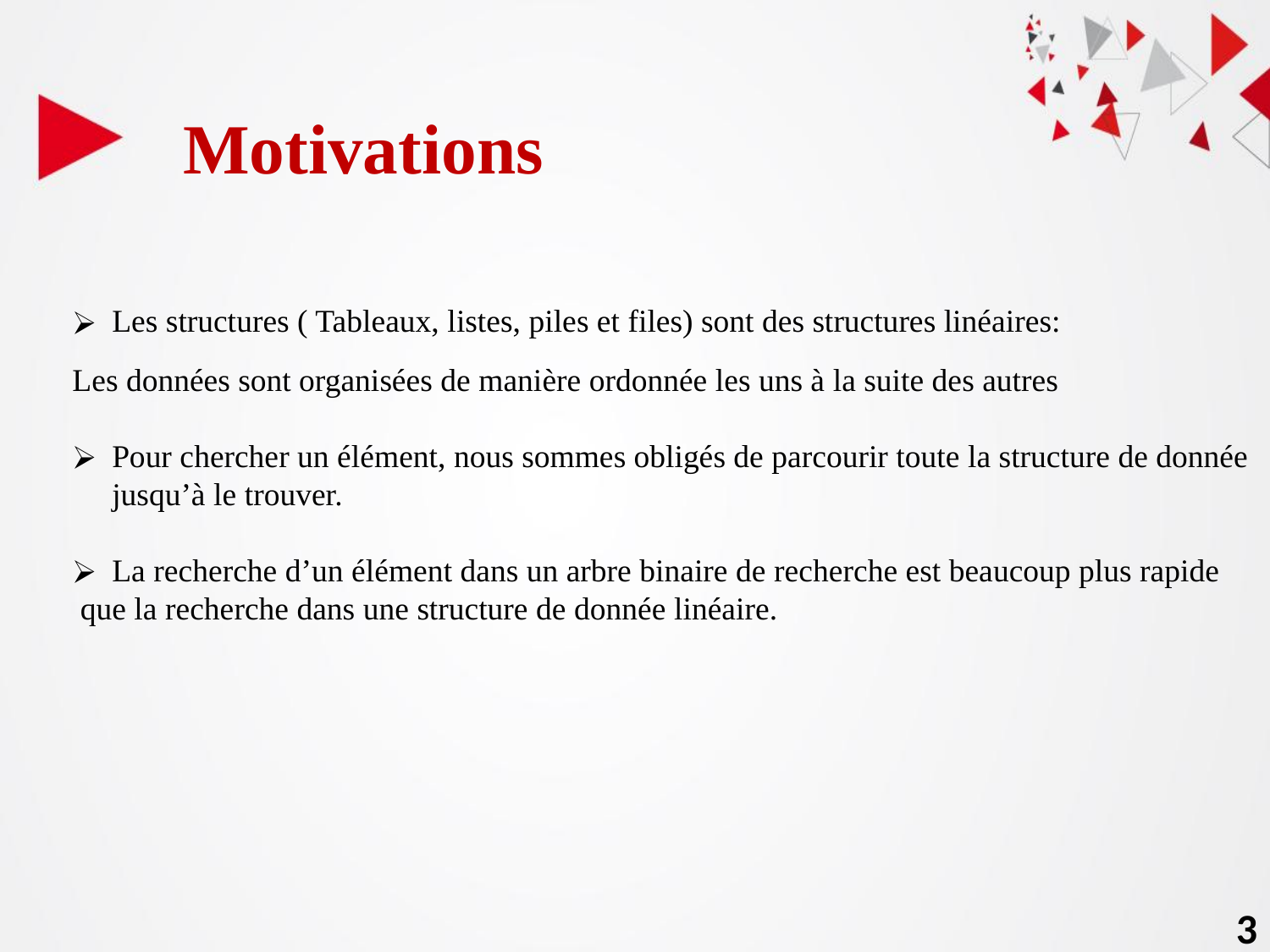

Motivations

Les structures ( Tableaux, listes, piles et files) sont des structures linéaires:
Les données sont organisées de manière ordonnée les uns à la suite des autres

Pour chercher un élément, nous sommes obligés de parcourir toute la structure de donnée jusqu’à le trouver.

La recherche d’un élément dans un arbre binaire de recherche est beaucoup plus rapide
 que la recherche dans une structure de donnée linéaire.

3